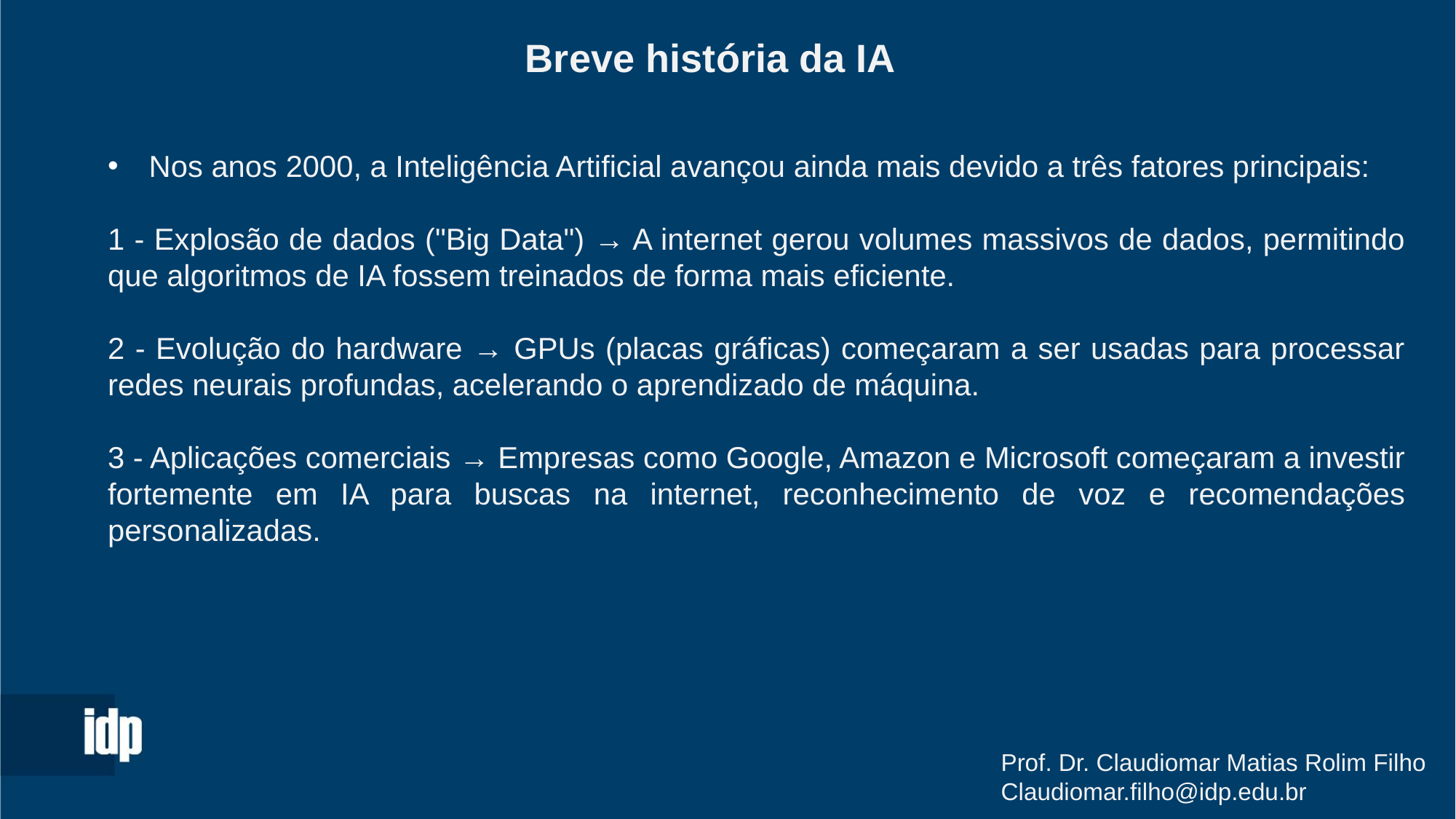

Breve história da IA
Nos anos 2000, a Inteligência Artificial avançou ainda mais devido a três fatores principais:

1 - Explosão de dados ("Big Data") → A internet gerou volumes massivos de dados, permitindo que algoritmos de IA fossem treinados de forma mais eficiente.

2 - Evolução do hardware → GPUs (placas gráficas) começaram a ser usadas para processar redes neurais profundas, acelerando o aprendizado de máquina.

3 - Aplicações comerciais → Empresas como Google, Amazon e Microsoft começaram a investir fortemente em IA para buscas na internet, reconhecimento de voz e recomendações personalizadas.

Prof. Dr. Claudiomar Matias Rolim Filho
Claudiomar.filho@idp.edu.br